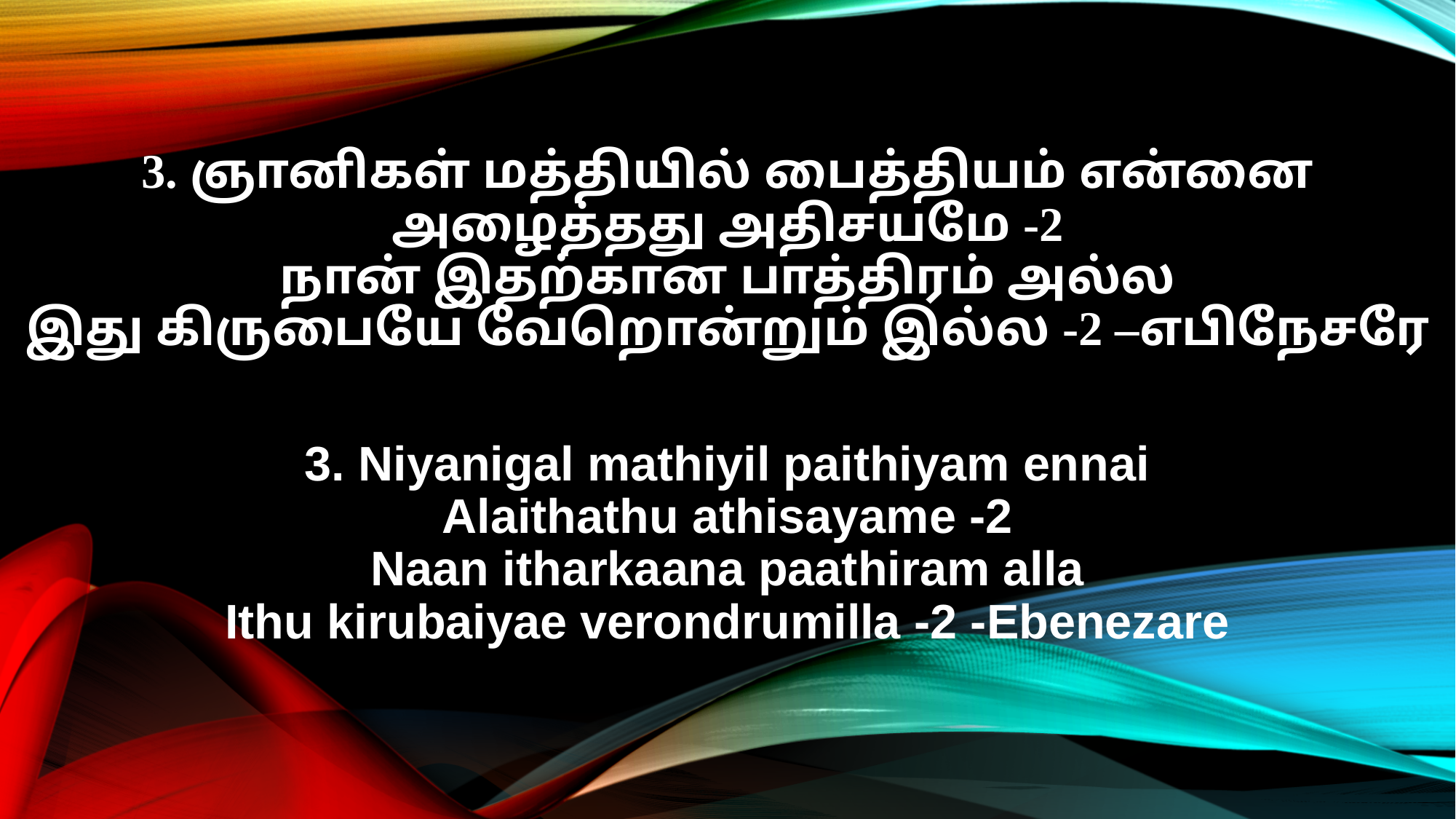

3. ஞானிகள் மத்தியில் பைத்தியம் என்னை
அழைத்தது அதிசயமே -2
நான் இதற்கான பாத்திரம் அல்ல
இது கிருபையே வேறொன்றும் இல்ல -2 –எபிநேசரே

3. Niyanigal mathiyil paithiyam ennai
Alaithathu athisayame -2
Naan itharkaana paathiram alla
Ithu kirubaiyae verondrumilla -2 -Ebenezare